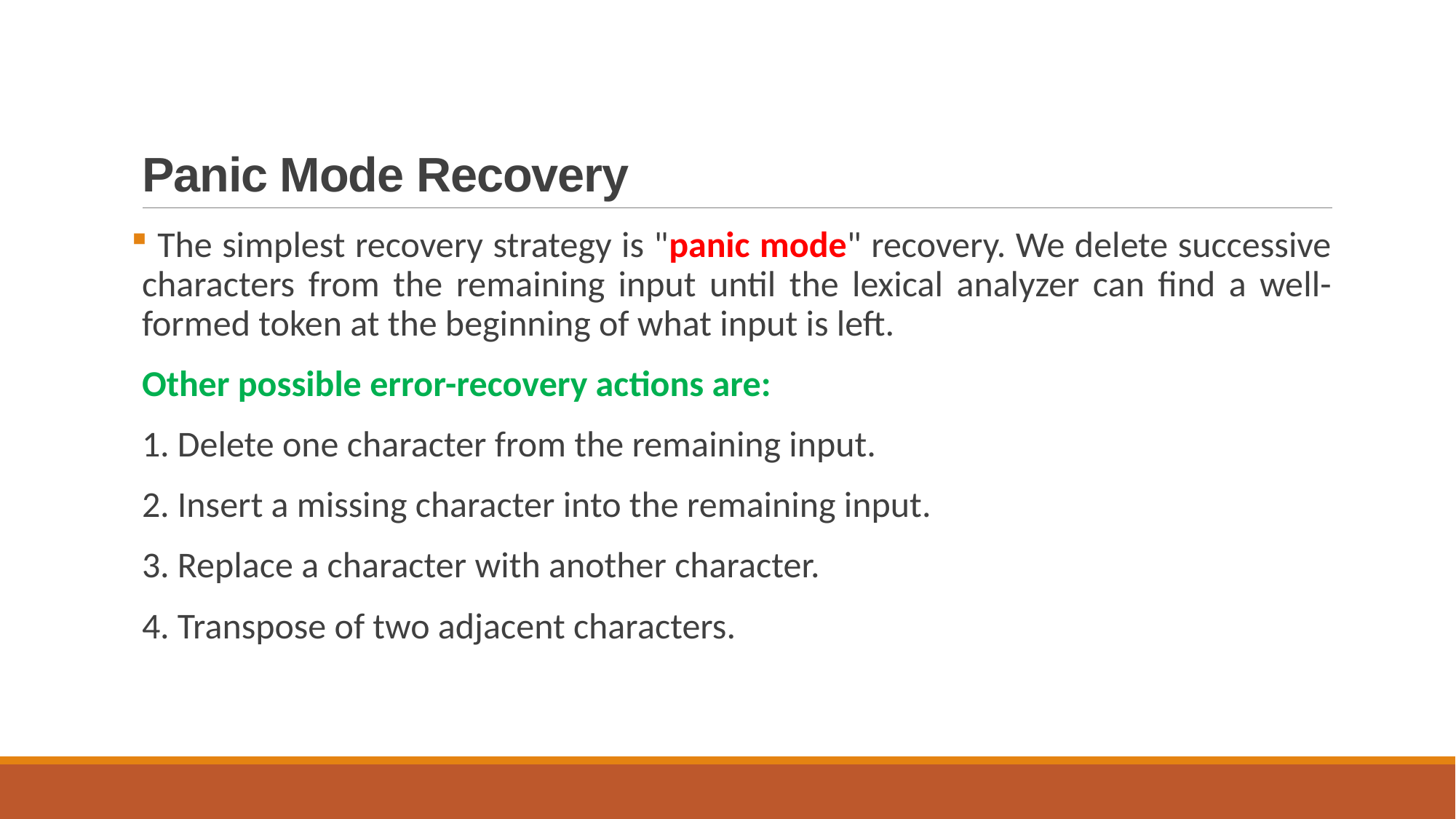

# Panic Mode Recovery
 The simplest recovery strategy is "panic mode" recovery. We delete successive characters from the remaining input until the lexical analyzer can find a well-formed token at the beginning of what input is left.
Other possible error-recovery actions are:
1. Delete one character from the remaining input.
2. Insert a missing character into the remaining input.
3. Replace a character with another character.
4. Transpose of two adjacent characters.